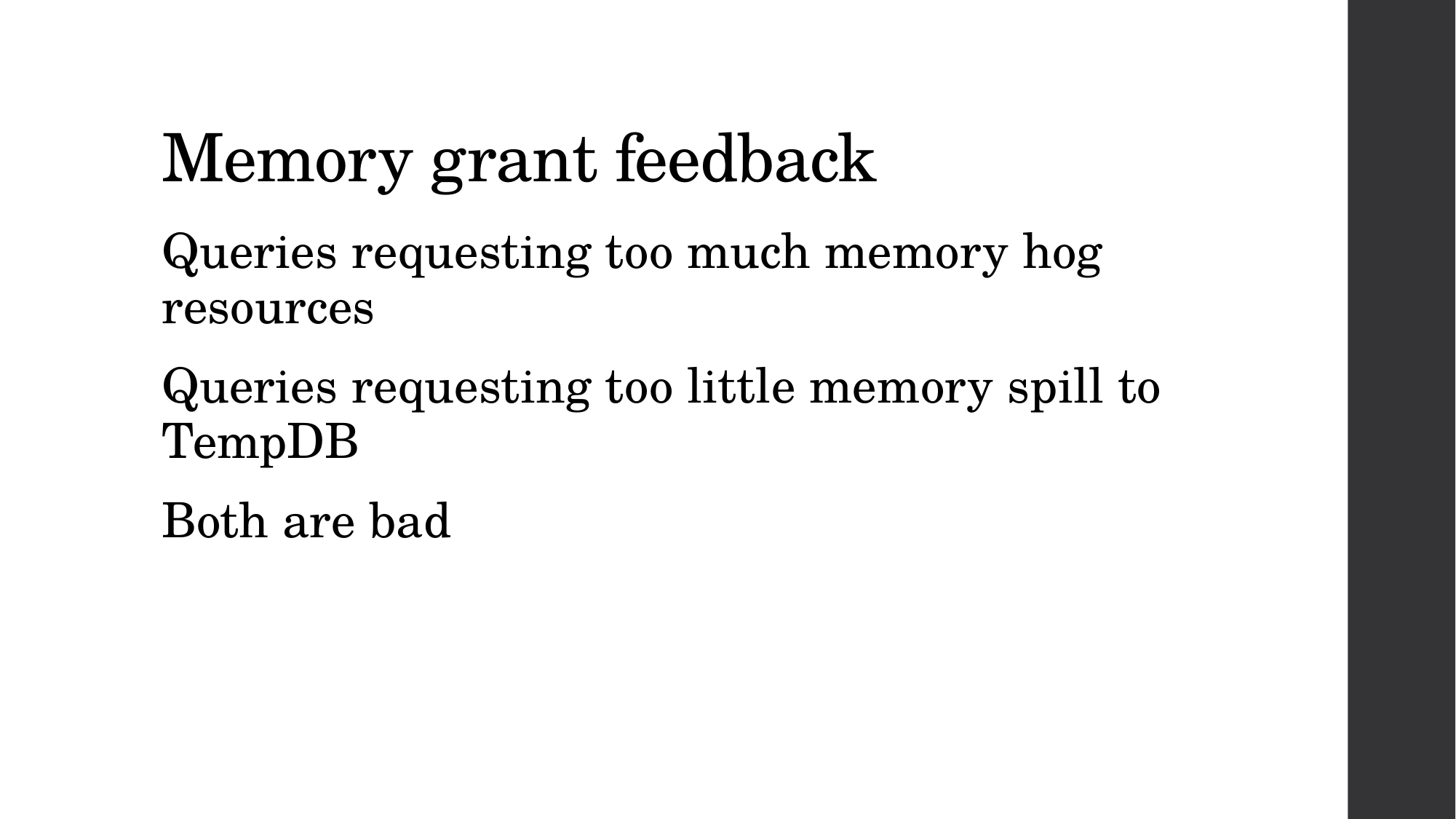

# Memory grant feedback
Queries requesting too much memory hog resources
Queries requesting too little memory spill to TempDB
Both are bad